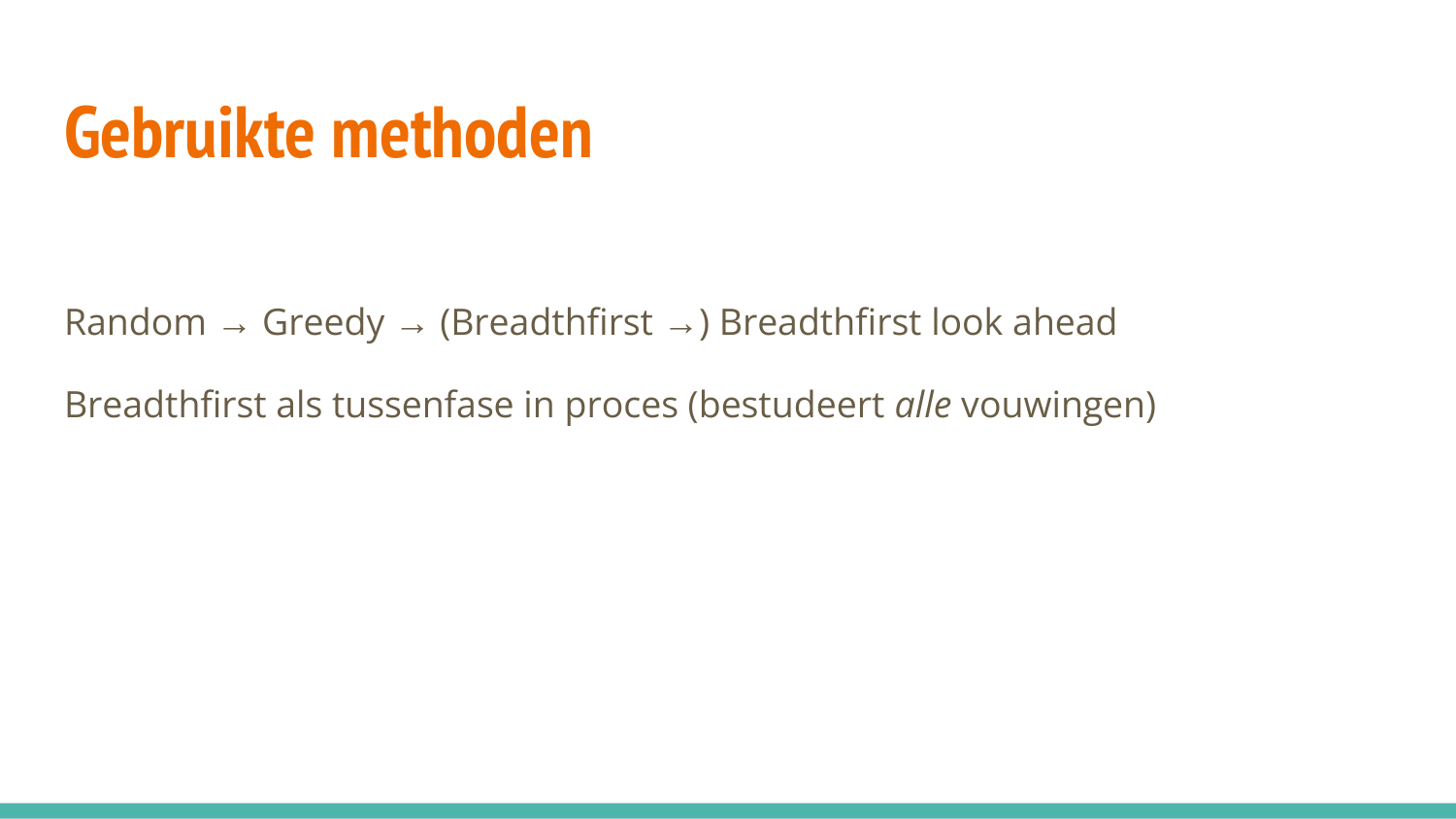

# Gebruikte methoden

Random → Greedy → (Breadthfirst →) Breadthfirst look ahead
Breadthfirst als tussenfase in proces (bestudeert alle vouwingen)